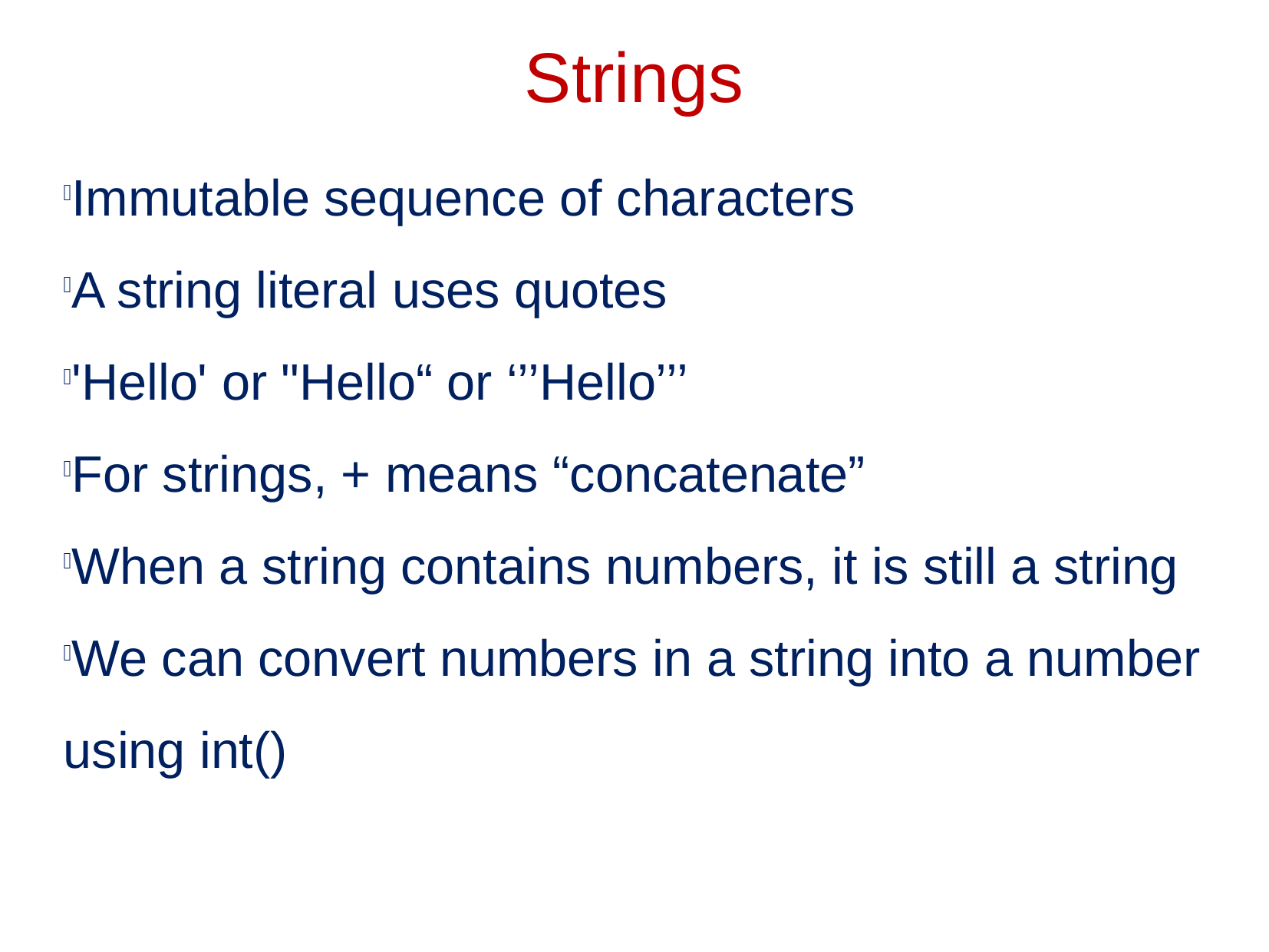

Strings
Immutable sequence of characters
A string literal uses quotes
'Hello' or "Hello“ or ‘’’Hello’’’
For strings, + means “concatenate”
When a string contains numbers, it is still a string
We can convert numbers in a string into a number using int()